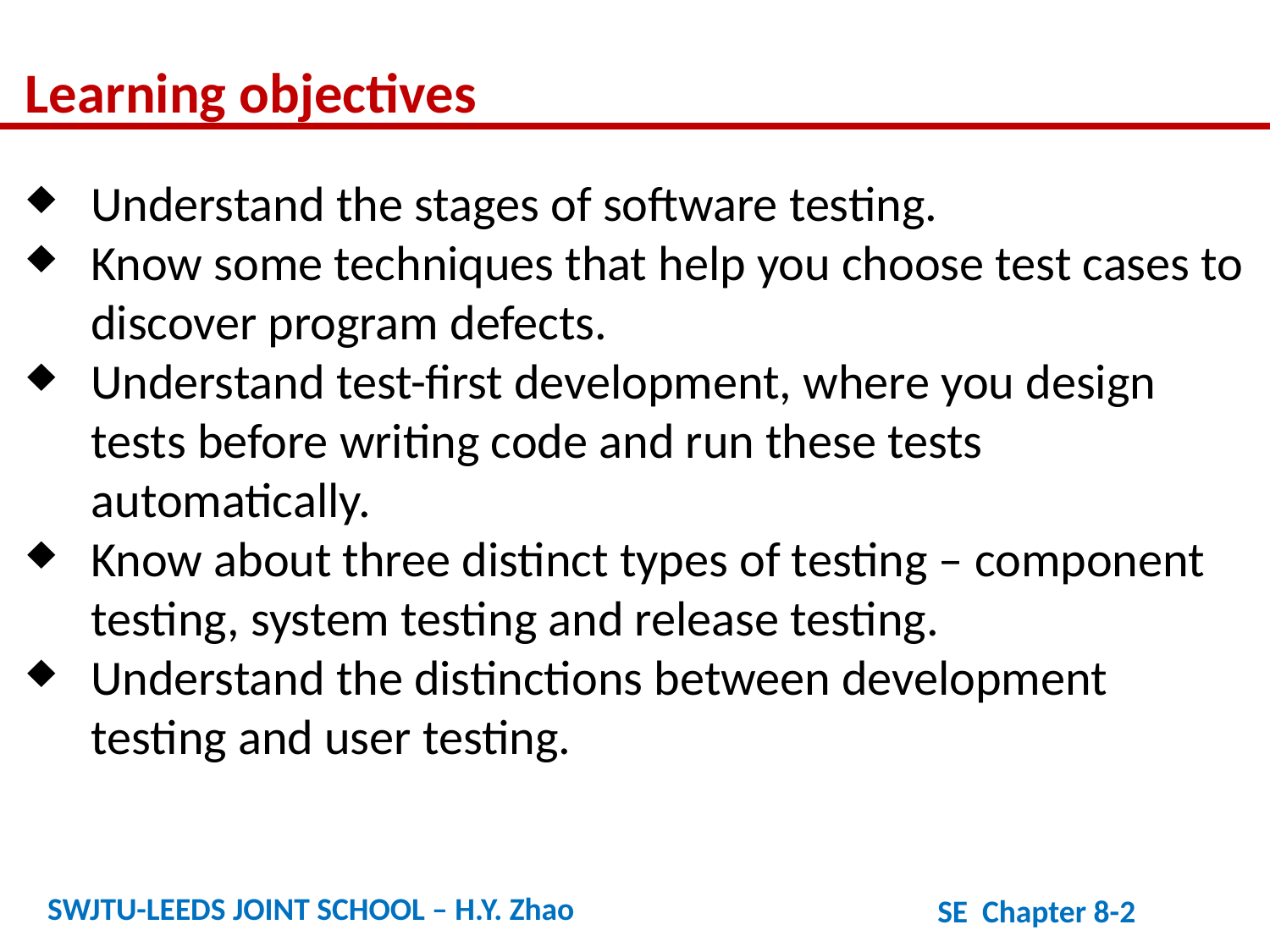

Learning objectives
Understand the stages of software testing.
Know some techniques that help you choose test cases to discover program defects.
Understand test-first development, where you design tests before writing code and run these tests automatically.
Know about three distinct types of testing – component testing, system testing and release testing.
Understand the distinctions between development testing and user testing.
SWJTU-LEEDS JOINT SCHOOL – H.Y. Zhao
SE  Chapter 8-2